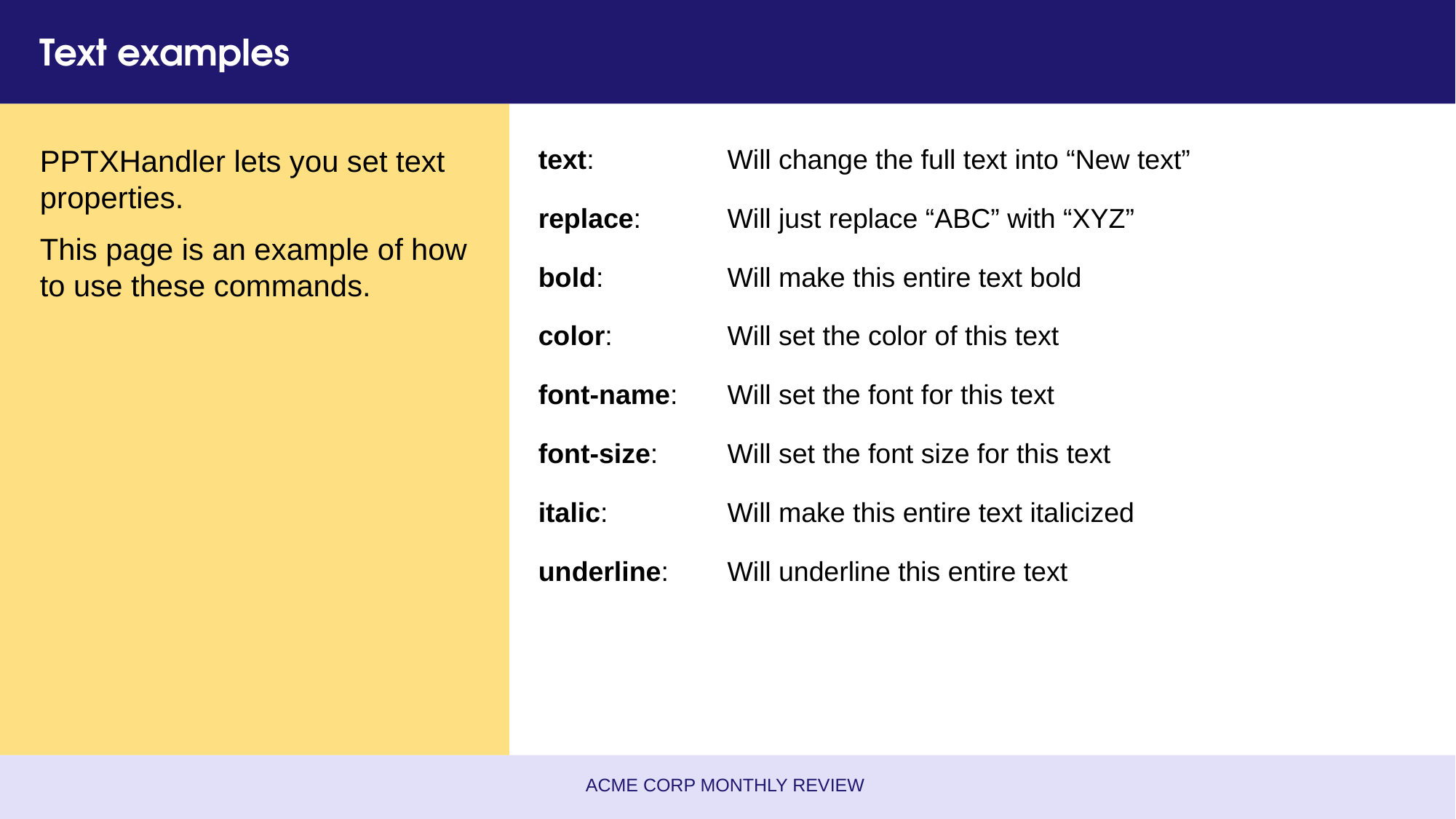

# Text examples
PPTXHandler lets you set text properties.
This page is an example of how to use these commands.
text:
Will change the full text into “New text”
replace:
Will just replace “ABC” with “XYZ”
bold:
Will make this entire text bold
color:
Will set the color of this text
font-name:
Will set the font for this text
font-size:
Will set the font size for this text
italic:
Will make this entire text italicized
underline:
Will underline this entire text
Acme Corp Monthly Review